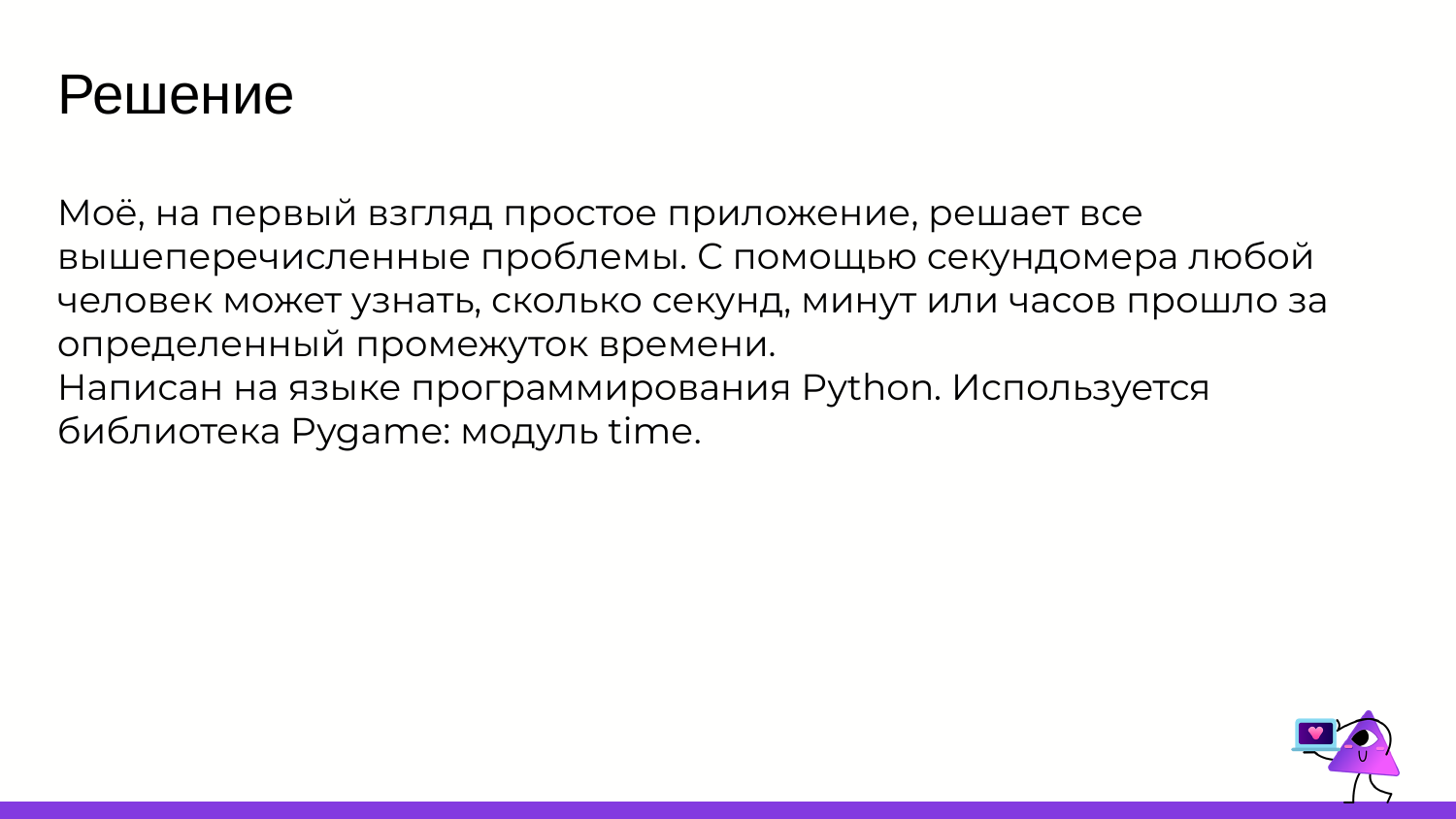

# Решение
Моё, на первый взгляд простое приложение, решает все вышеперечисленные проблемы. С помощью секундомера любой человек может узнать, сколько секунд, минут или часов прошло за определенный промежуток времени.
Написан на языке программирования Python. Используется библиотека Pygame: модуль time.